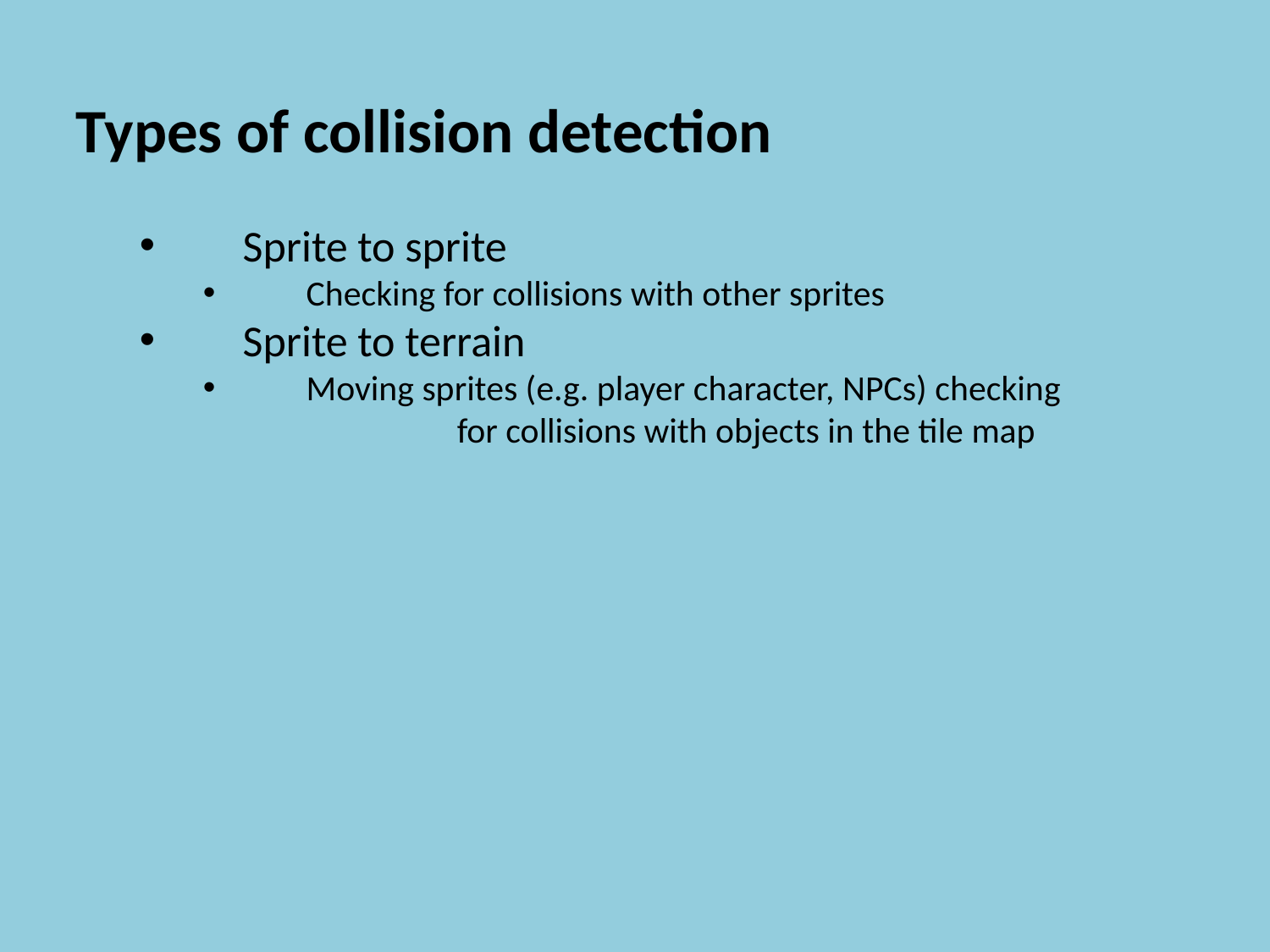

Types of collision detection

Sprite to sprite
Checking for collisions with other sprites
Sprite to terrain
Moving sprites (e.g. player character, NPCs) checking
		for collisions with objects in the tile map